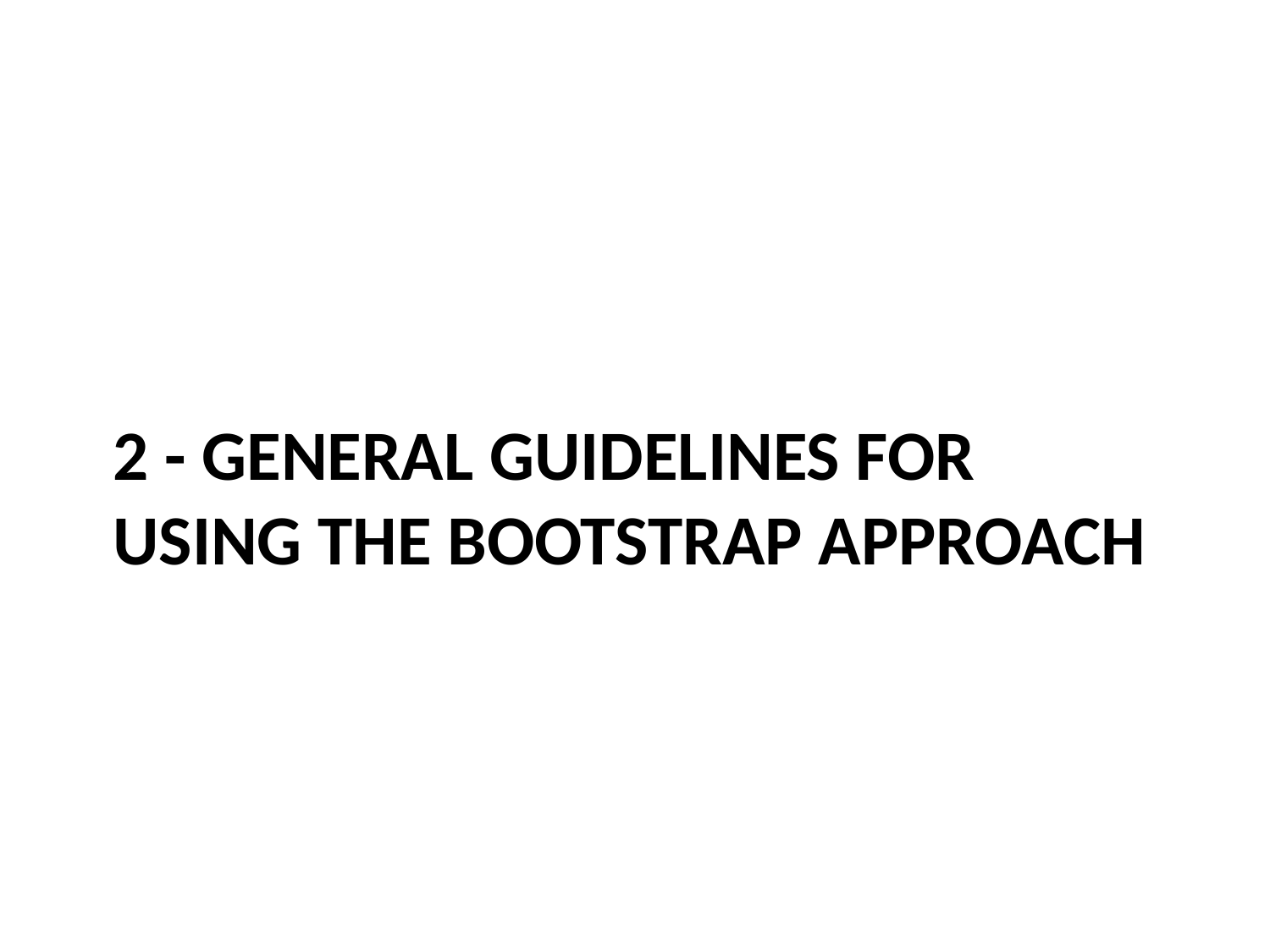

2 - General guidelines for using the bootstrap approach